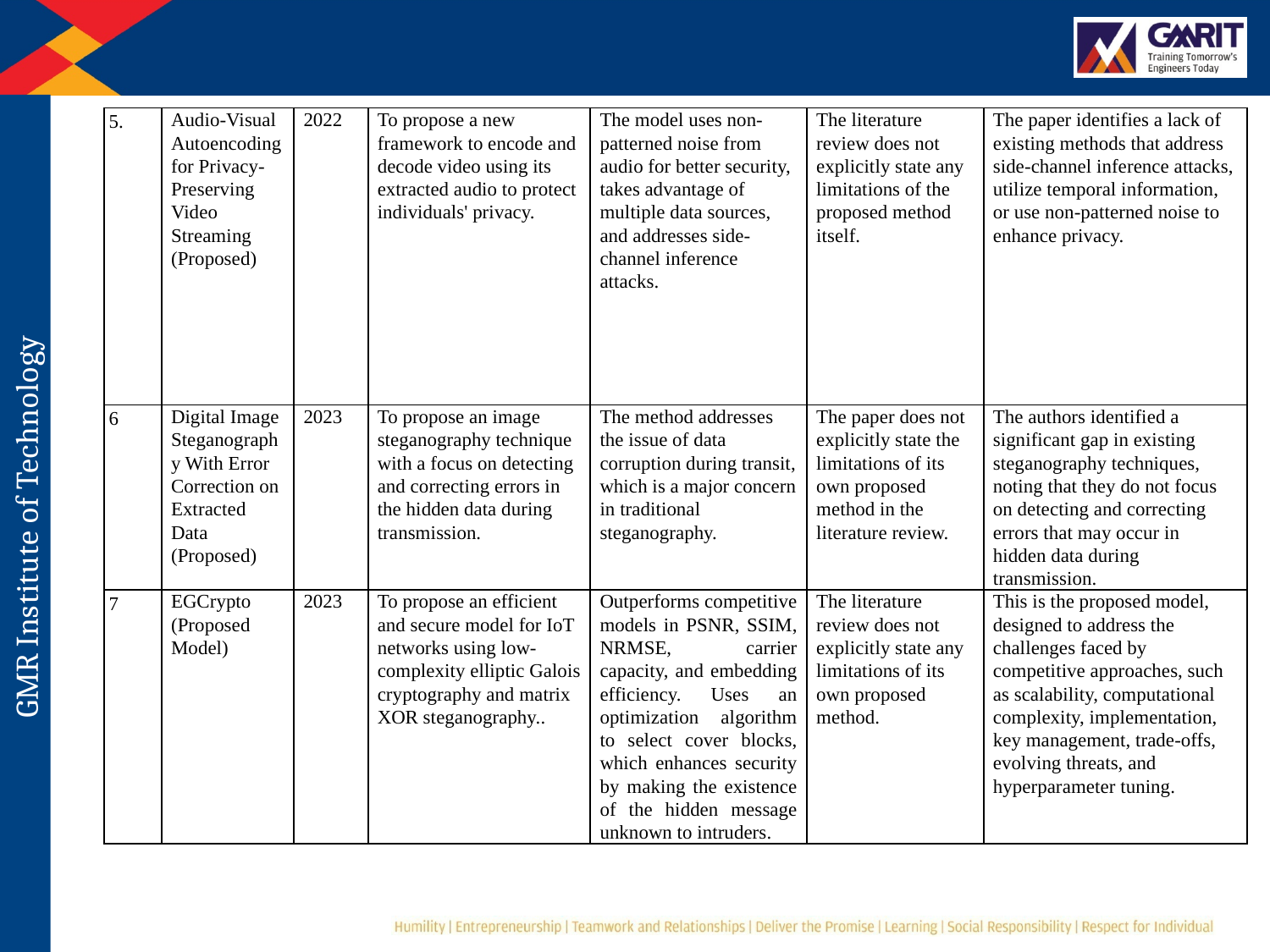

| 5. | Audio-Visual Autoencoding for Privacy-Preserving Video Streaming (Proposed) | 2022 | To propose a new framework to encode and decode video using its extracted audio to protect individuals' privacy. | The model uses non-patterned noise from audio for better security, takes advantage of multiple data sources, and addresses side-channel inference attacks. | The literature review does not explicitly state any limitations of the proposed method itself. | The paper identifies a lack of existing methods that address side-channel inference attacks, utilize temporal information, or use non-patterned noise to enhance privacy. |
| --- | --- | --- | --- | --- | --- | --- |
| 6 | Digital Image Steganography With Error Correction on Extracted Data (Proposed) | 2023 | To propose an image steganography technique with a focus on detecting and correcting errors in the hidden data during transmission. | The method addresses the issue of data corruption during transit, which is a major concern in traditional steganography. | The paper does not explicitly state the limitations of its own proposed method in the literature review. | The authors identified a significant gap in existing steganography techniques, noting that they do not focus on detecting and correcting errors that may occur in hidden data during transmission. |
| 7 | EGCrypto (Proposed Model) | 2023 | To propose an efficient and secure model for IoT networks using low-complexity elliptic Galois cryptography and matrix XOR steganography.. | Outperforms competitive models in PSNR, SSIM, NRMSE, carrier capacity, and embedding efficiency. Uses an optimization algorithm to select cover blocks, which enhances security by making the existence of the hidden message unknown to intruders. | The literature review does not explicitly state any limitations of its own proposed method. | This is the proposed model, designed to address the challenges faced by competitive approaches, such as scalability, computational complexity, implementation, key management, trade-offs, evolving threats, and hyperparameter tuning. |